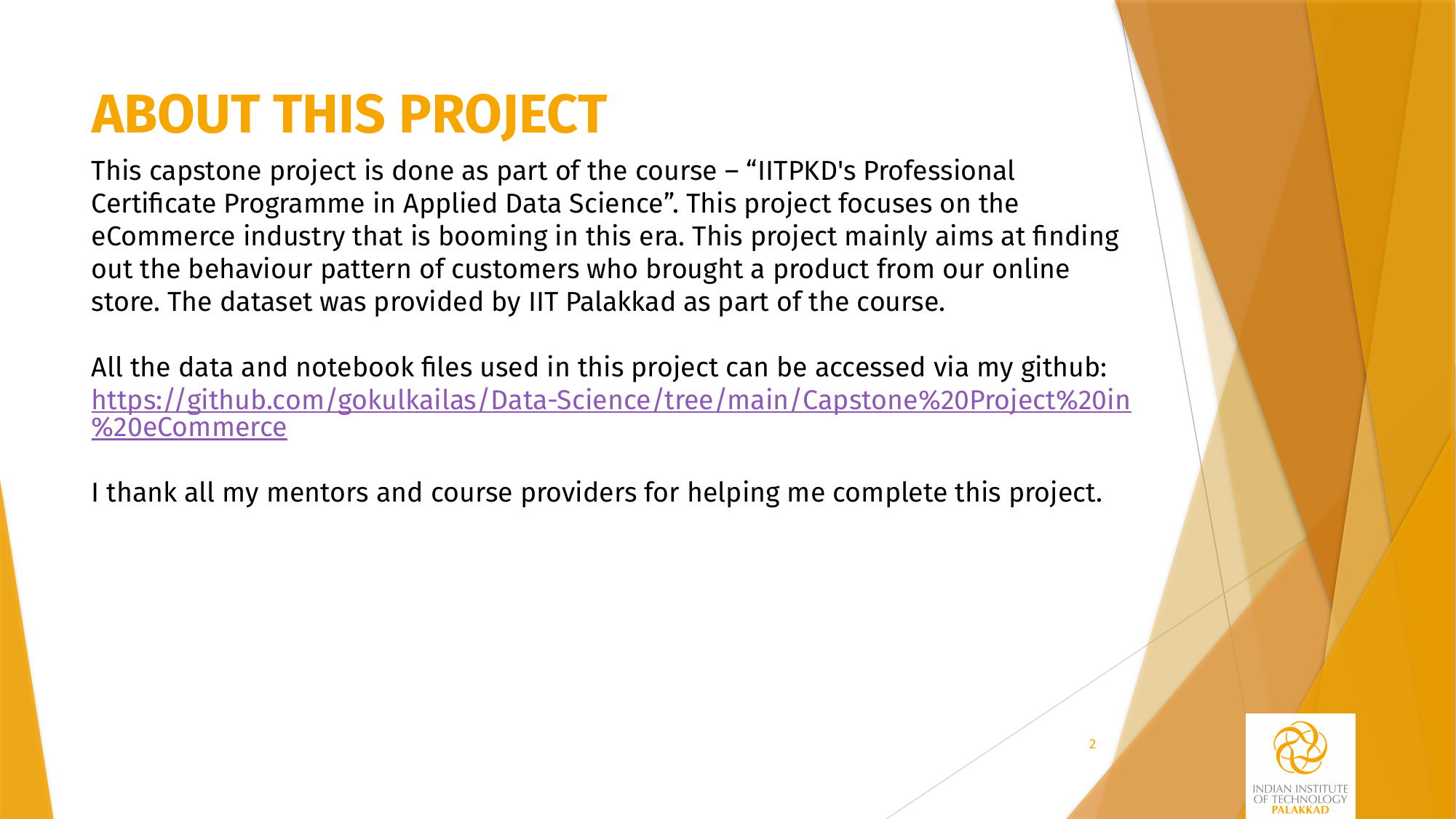

# ABOUT THIS PROJECT
This capstone project is done as part of the course – “IITPKD's Professional Certificate Programme in Applied Data Science”. This project focuses on the eCommerce industry that is booming in this era. This project mainly aims at finding out the behaviour pattern of customers who brought a product from our online store. The dataset was provided by IIT Palakkad as part of the course.

All the data and notebook files used in this project can be accessed via my github: https://github.com/gokulkailas/Data-Science/tree/main/Capstone%20Project%20in%20eCommerce

I thank all my mentors and course providers for helping me complete this project.

2